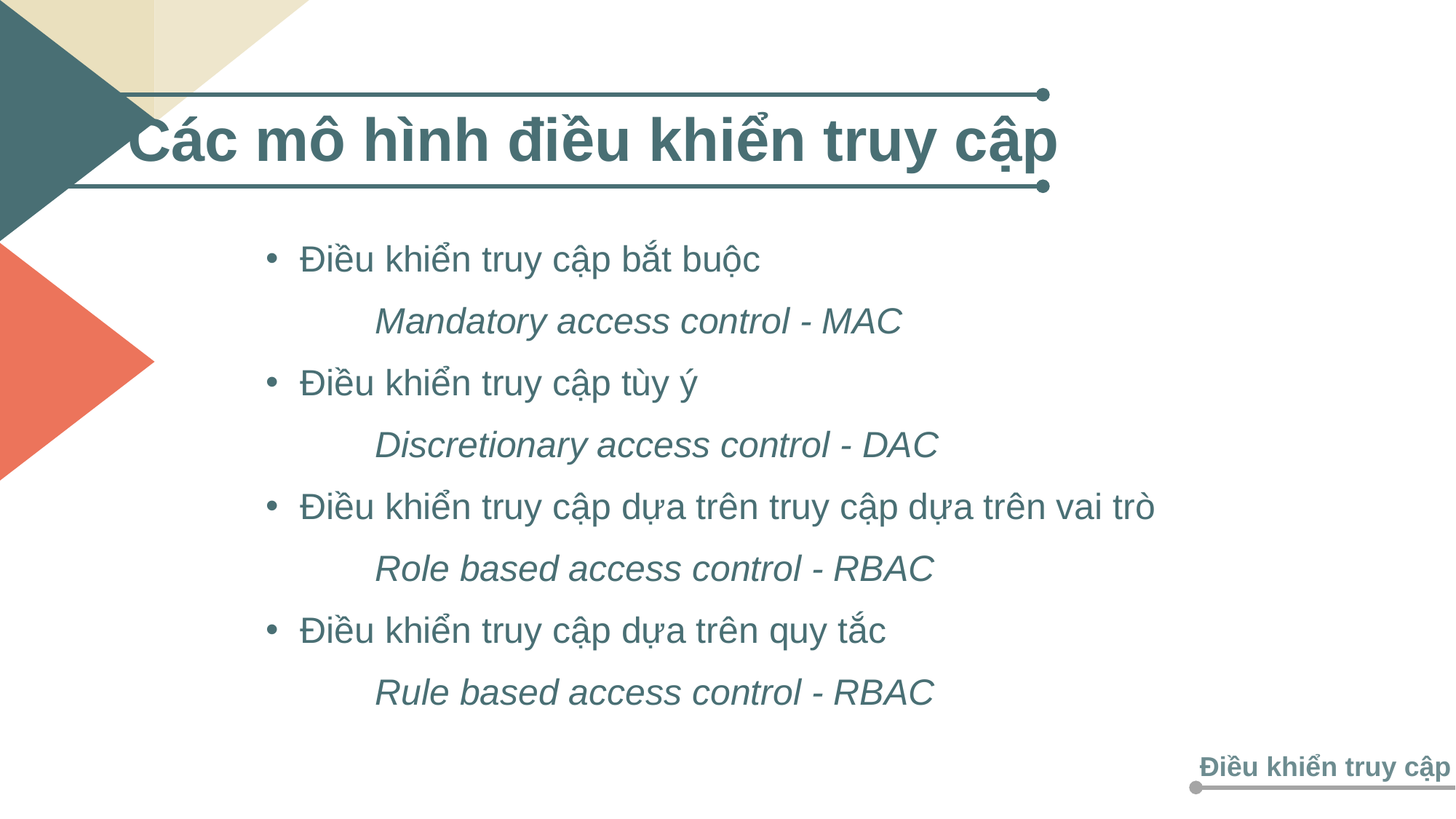

Các mô hình điều khiển truy cập
Điều khiển truy cập bắt buộc
	Mandatory access control - MAC
Điều khiển truy cập tùy ý
	Discretionary access control - DAC
Điều khiển truy cập dựa trên truy cập dựa trên vai trò
	Role based access control - RBAC
Điều khiển truy cập dựa trên quy tắc
	Rule based access control - RBAC
Điều khiển truy cập